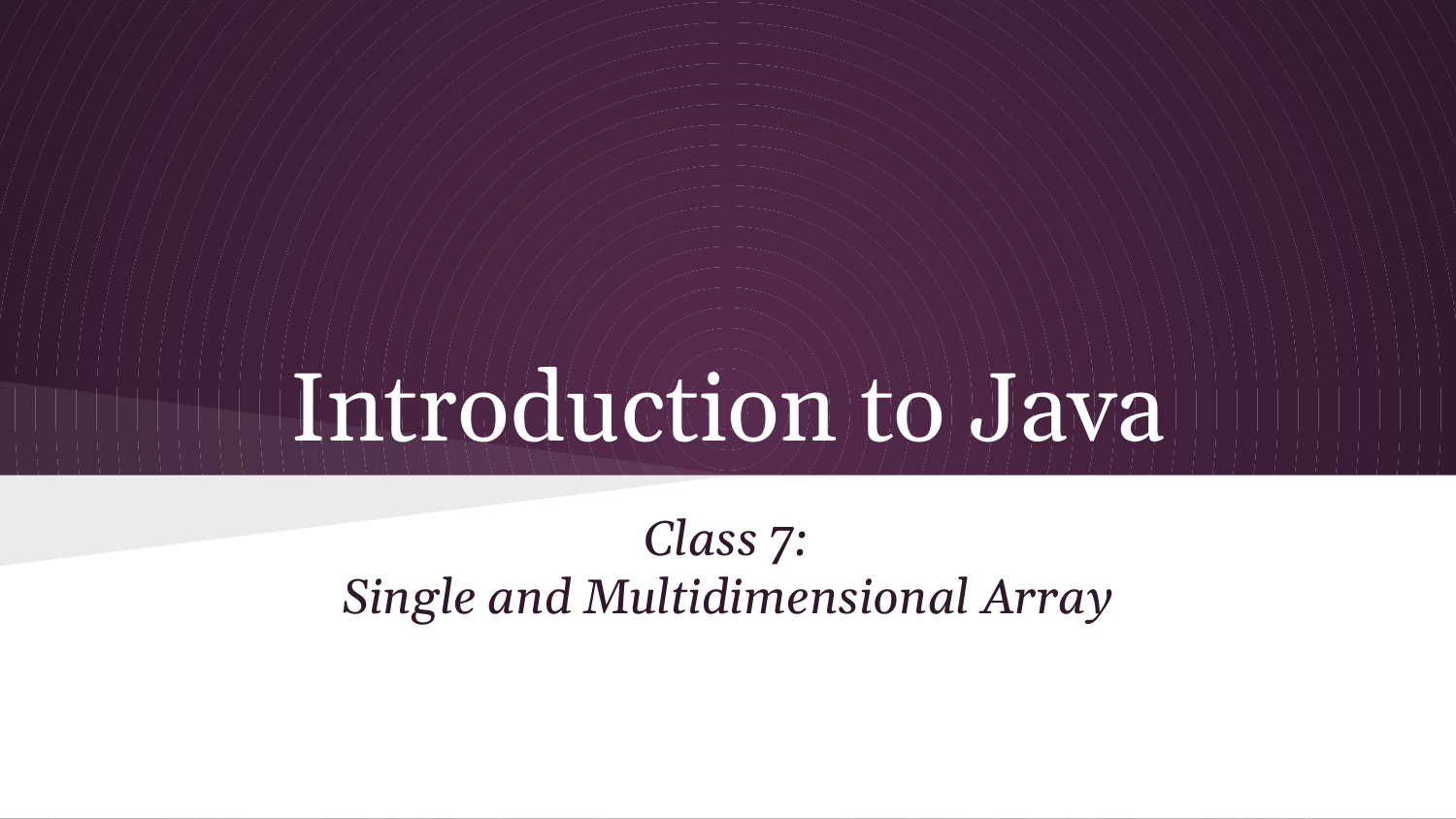

# Introduction to Java
Class 7:
Single and Multidimensional Array